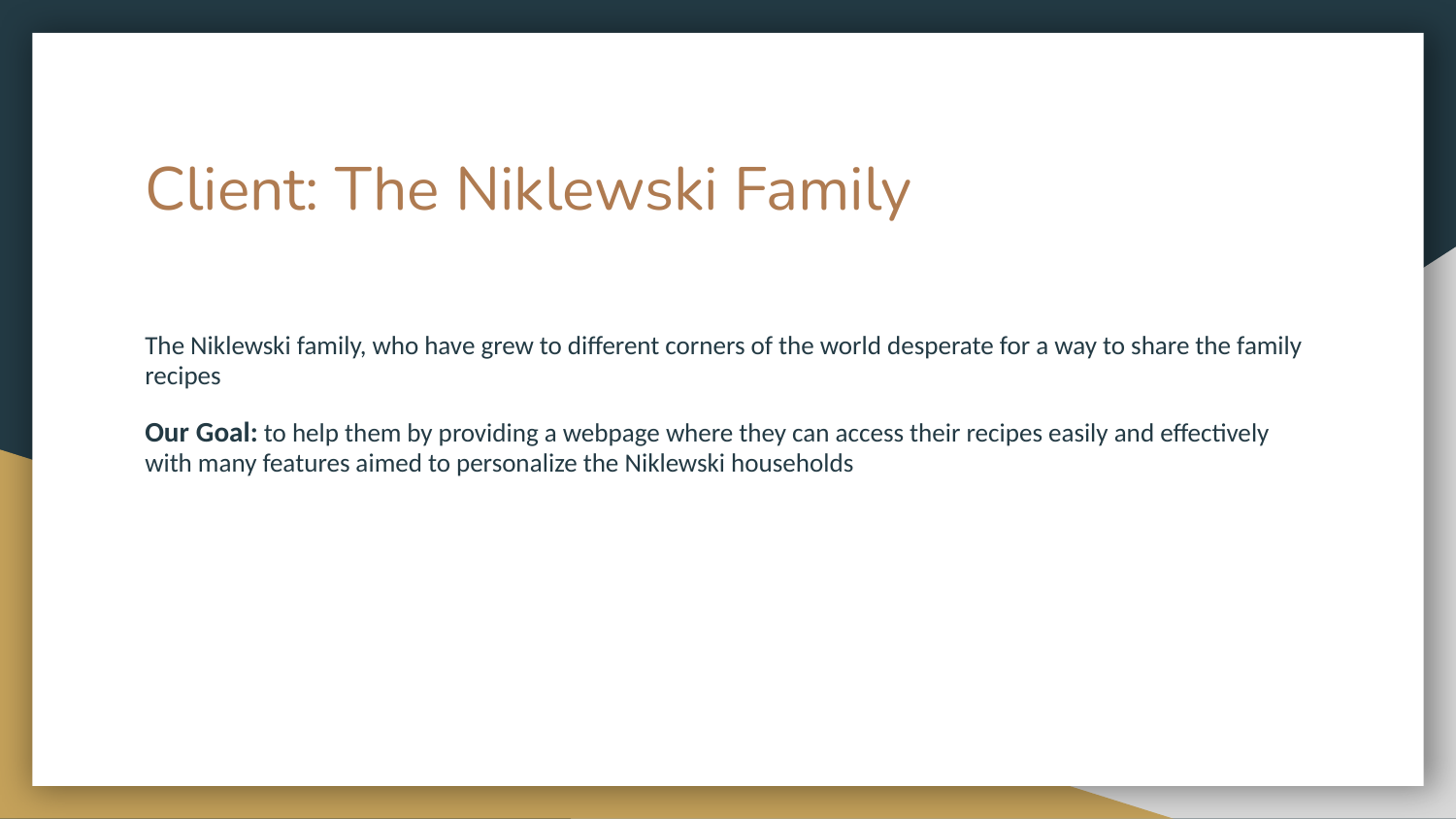

# Client: The Niklewski Family
The Niklewski family, who have grew to different corners of the world desperate for a way to share the family recipes
Our Goal: to help them by providing a webpage where they can access their recipes easily and effectively with many features aimed to personalize the Niklewski households